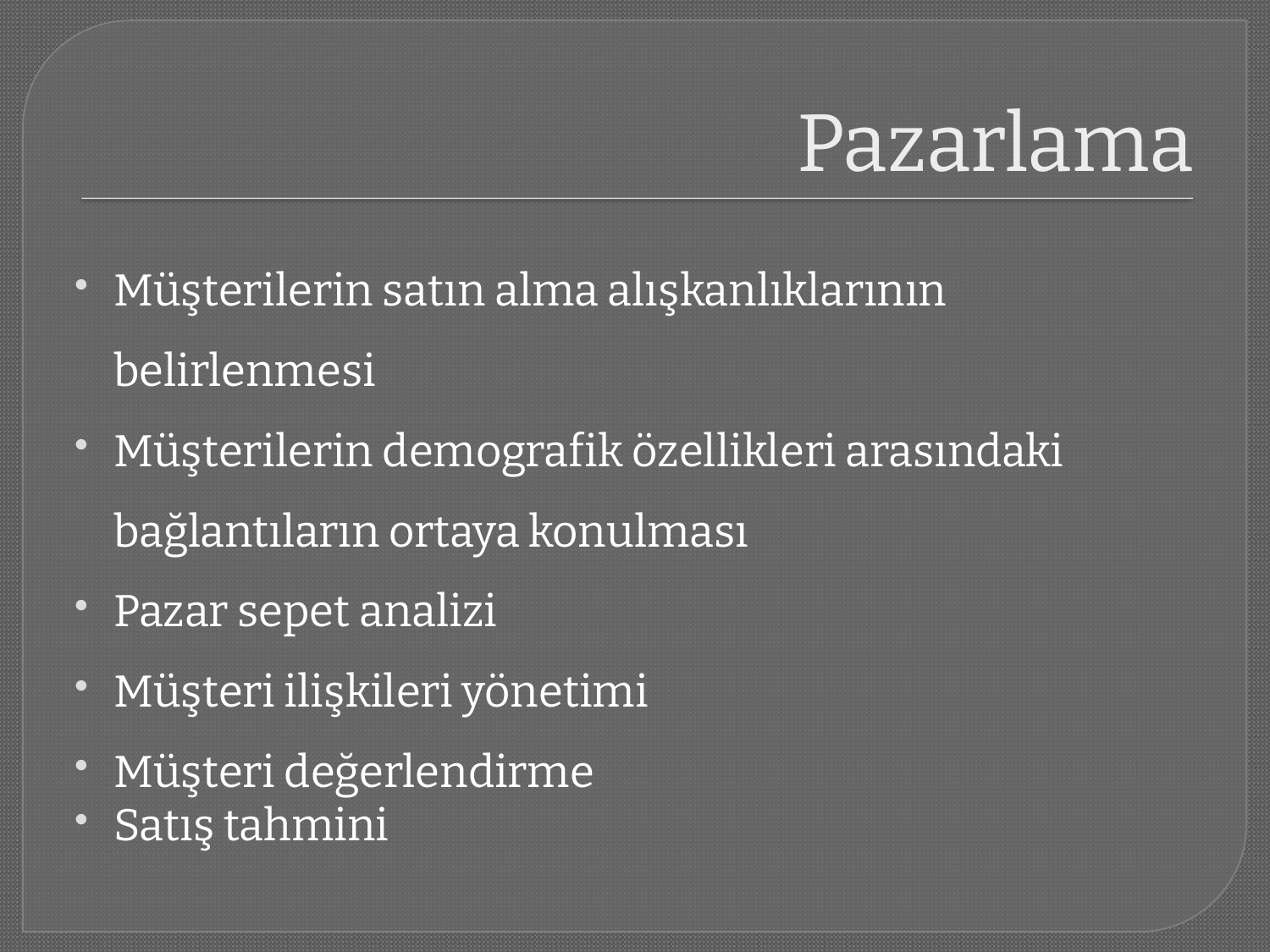

# Pazarlama
Müşterilerin satın alma alışkanlıklarının belirlenmesi
Müşterilerin demografik özellikleri arasındaki bağlantıların ortaya konulması
Pazar sepet analizi
Müşteri ilişkileri yönetimi
Müşteri değerlendirme
Satış tahmini